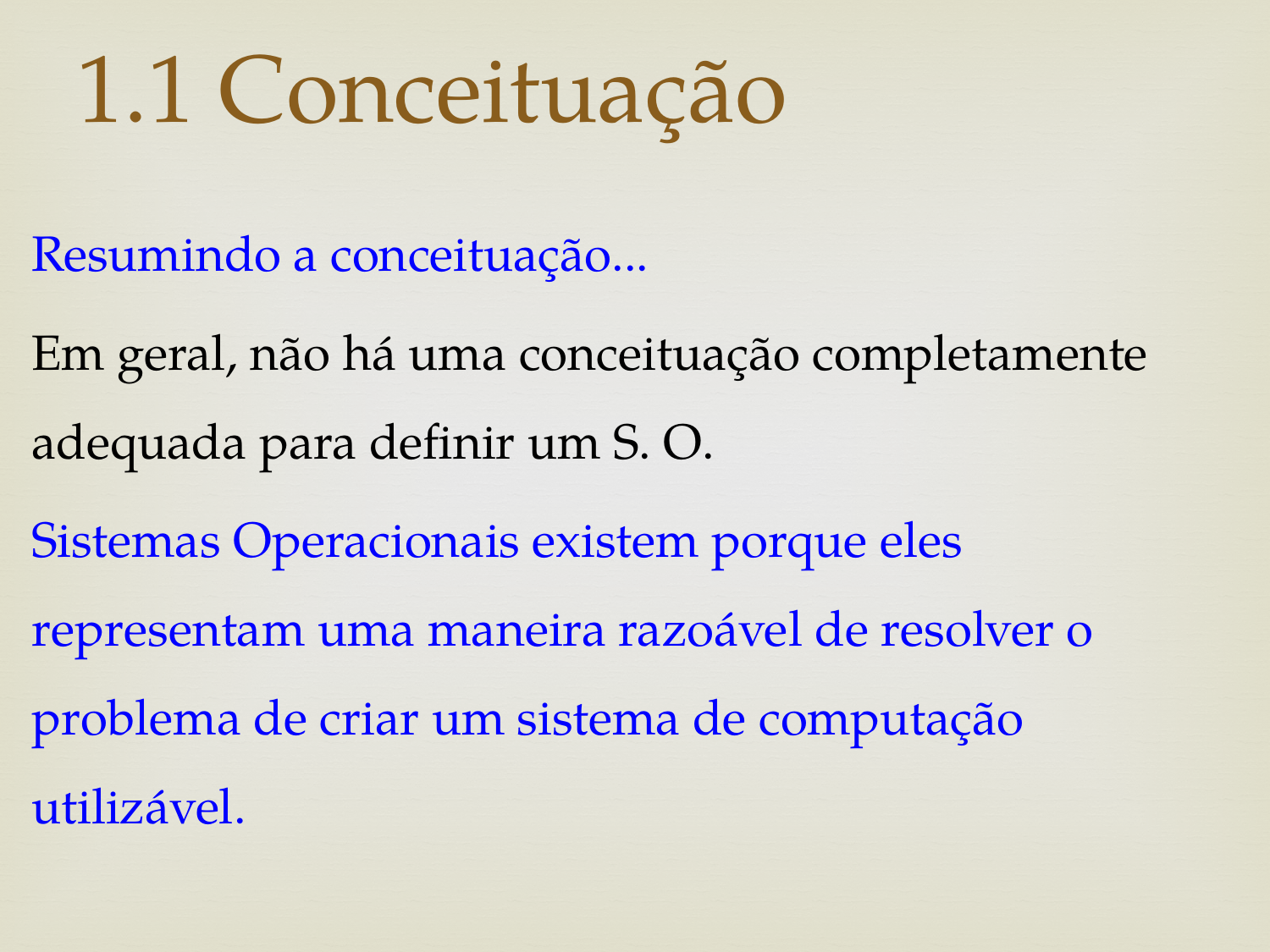

# 1.1 Conceituação
Resumindo a conceituação...
Em geral, não há uma conceituação completamente adequada para definir um S. O.
Sistemas Operacionais existem porque eles representam uma maneira razoável de resolver o problema de criar um sistema de computação utilizável.